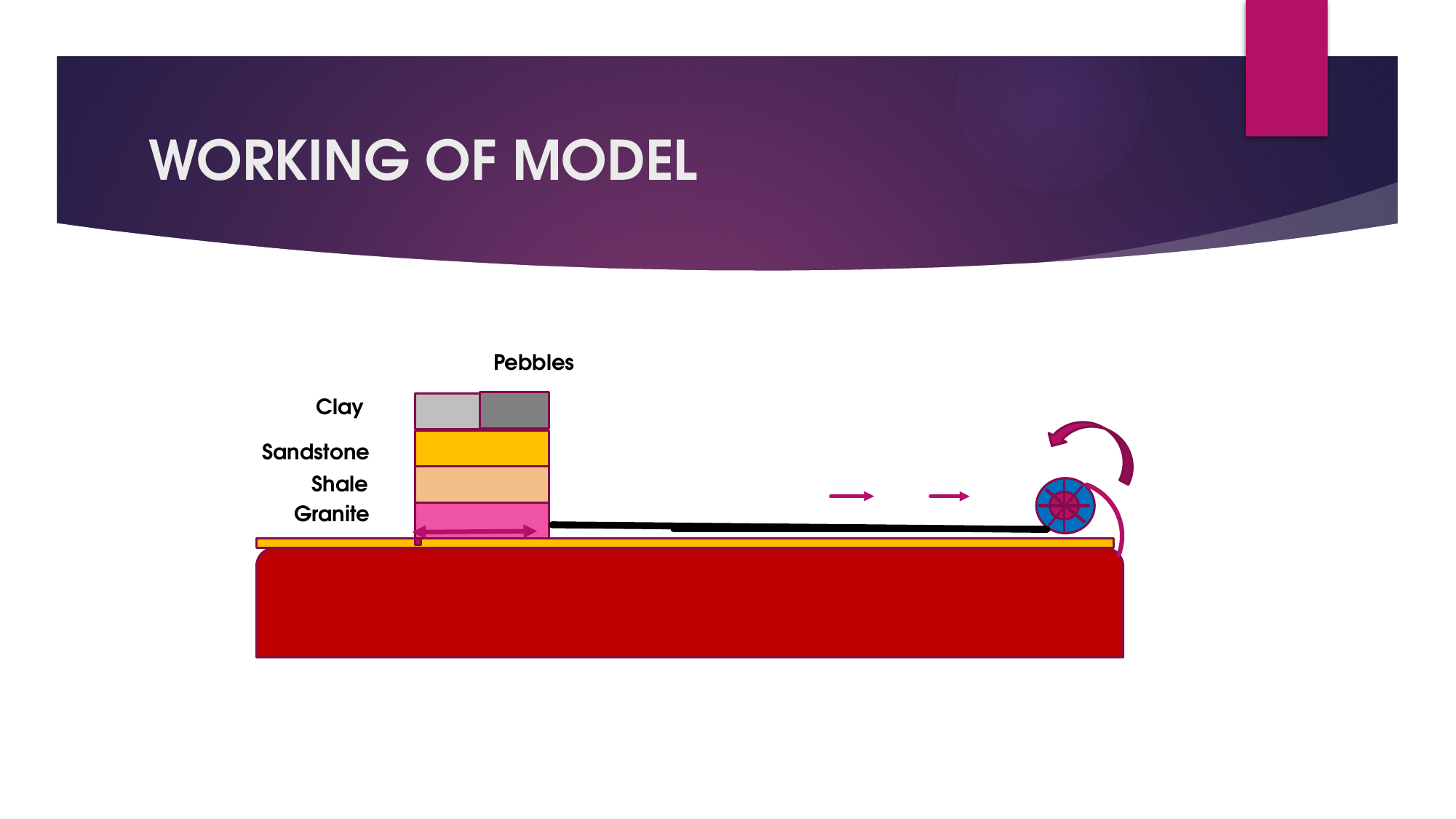

# WORKING OF MODEL
Pebbles
Clay

Sandstone
Shale

Granite